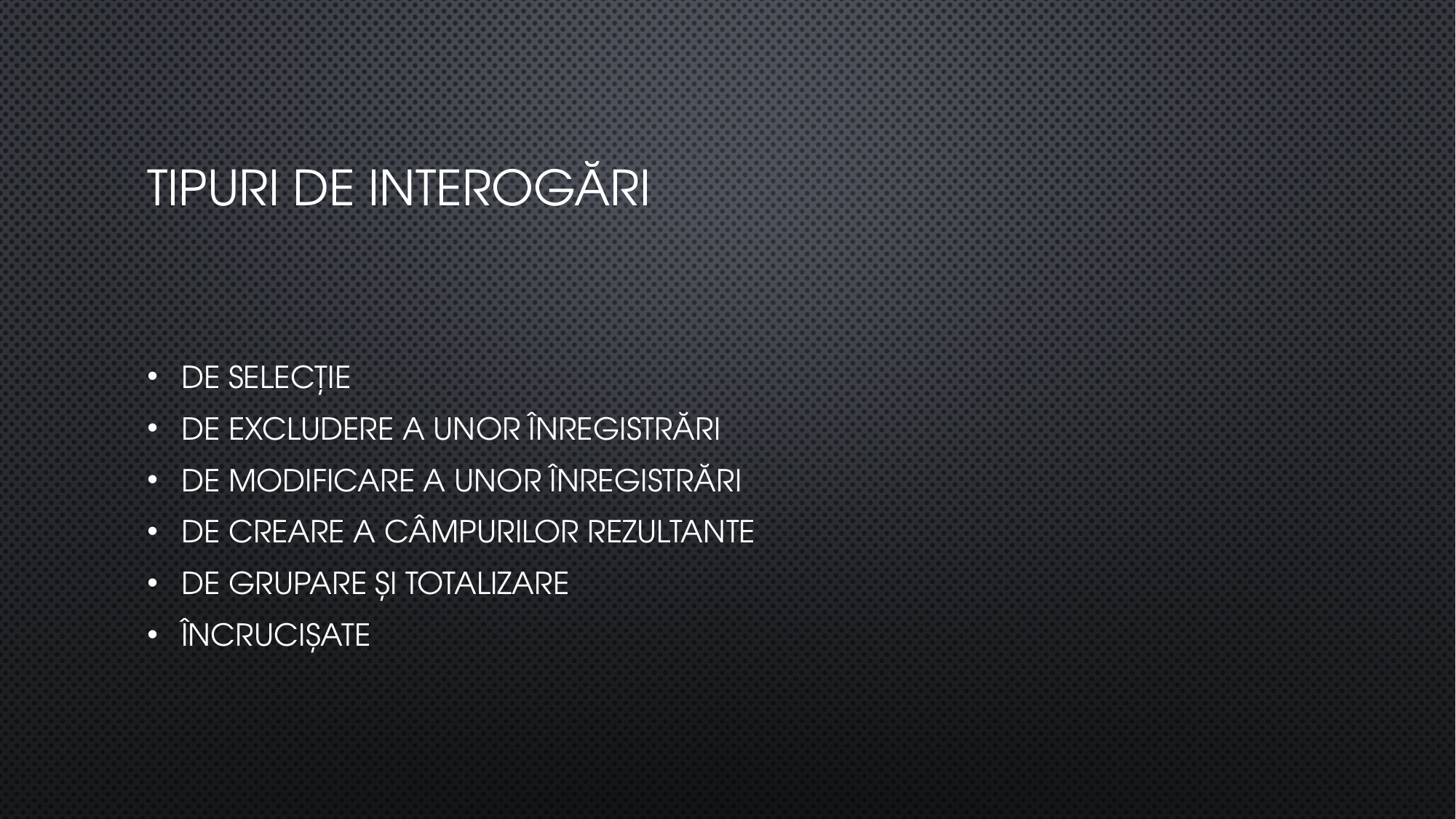

# Tipuri de interogări
De selecție
De excludere a unor înregistrări
De modificare a unor înregistrări
De creare a câmpurilor rezultante
De grupare și totalizare
Încrucișate